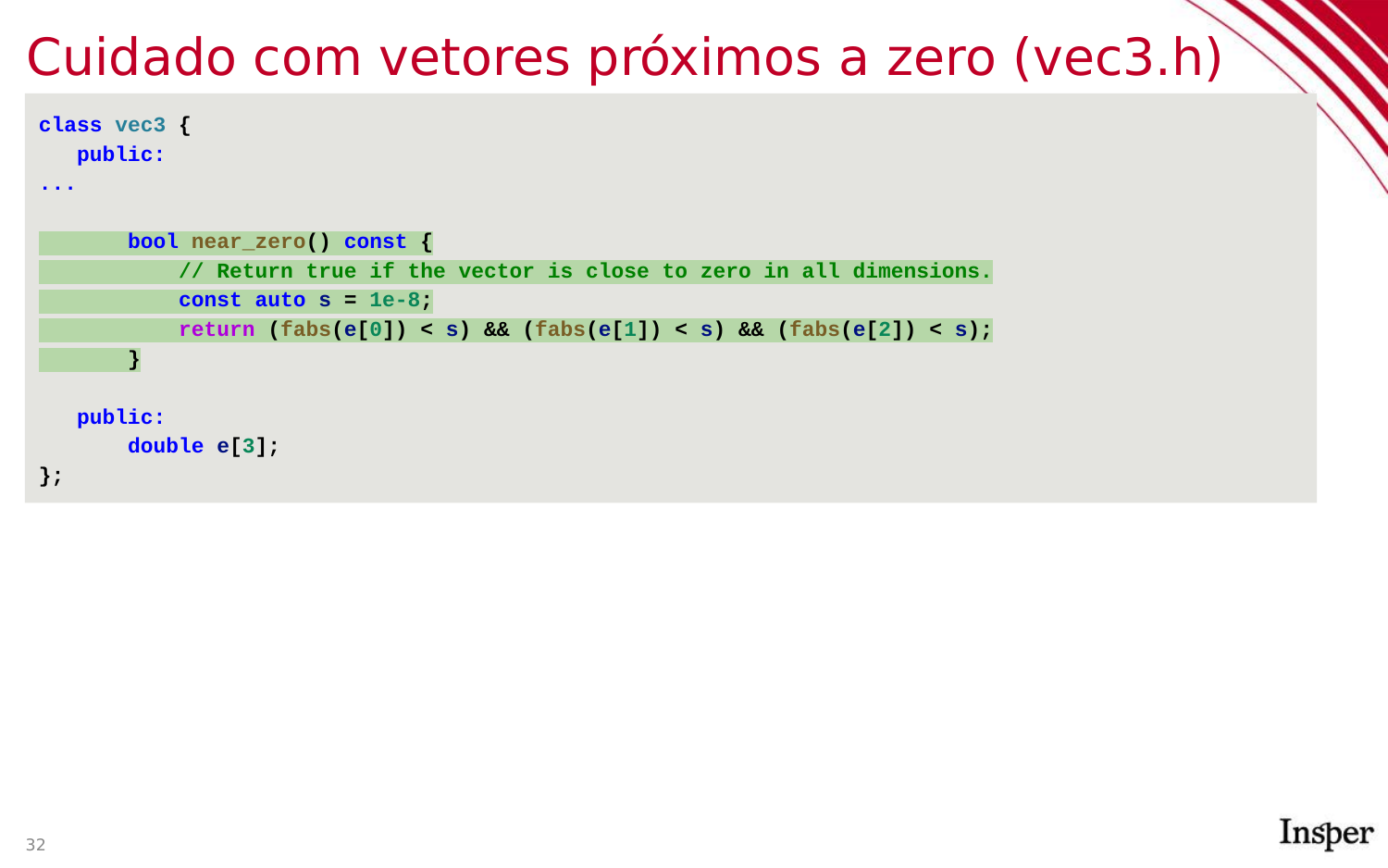

# Cuidado com vetores próximos a zero (vec3.h)
class vec3 {
   public:
...

       bool near_zero() const {
           // Return true if the vector is close to zero in all dimensions.
           const auto s = 1e-8;
           return (fabs(e[0]) < s) && (fabs(e[1]) < s) && (fabs(e[2]) < s);
       }

   public:
       double e[3];
};
32